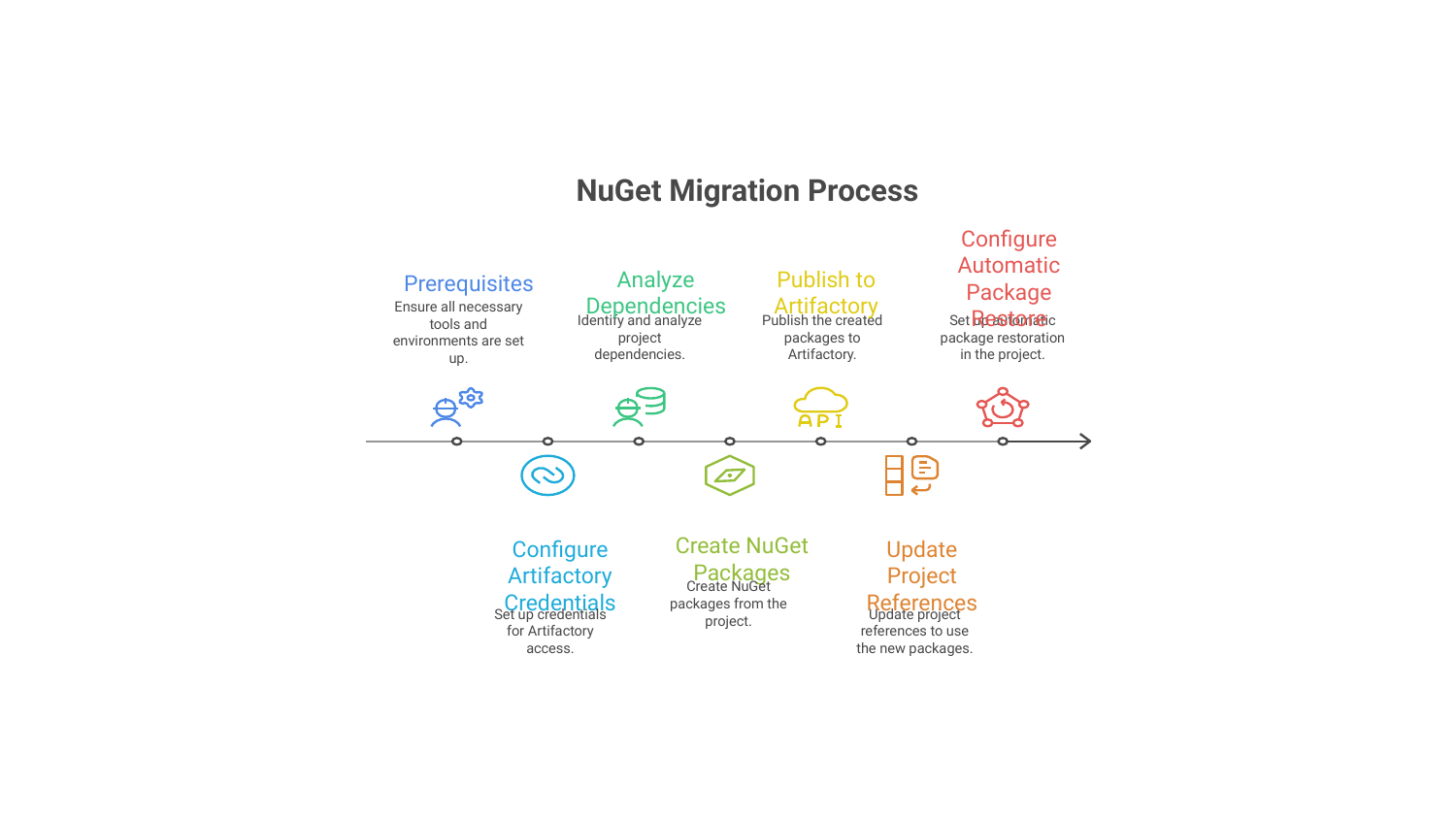

NuGet Migration Process
Configure
Automatic
Package
Restore
Analyze
Dependencies
Publish to
Artifactory
Prerequisites
Ensure all necessary
tools and
environments are set
up.
Identify and analyze
project
dependencies.
Publish the created
packages to
Artifactory.
Set up automatic
package restoration
in the project.

Create NuGet
Packages
Configure
Artifactory
Credentials
Update
Project
References
Create NuGet
packages from the
project.
Set up credentials
for Artifactory
access.
Update project
references to use
the new packages.